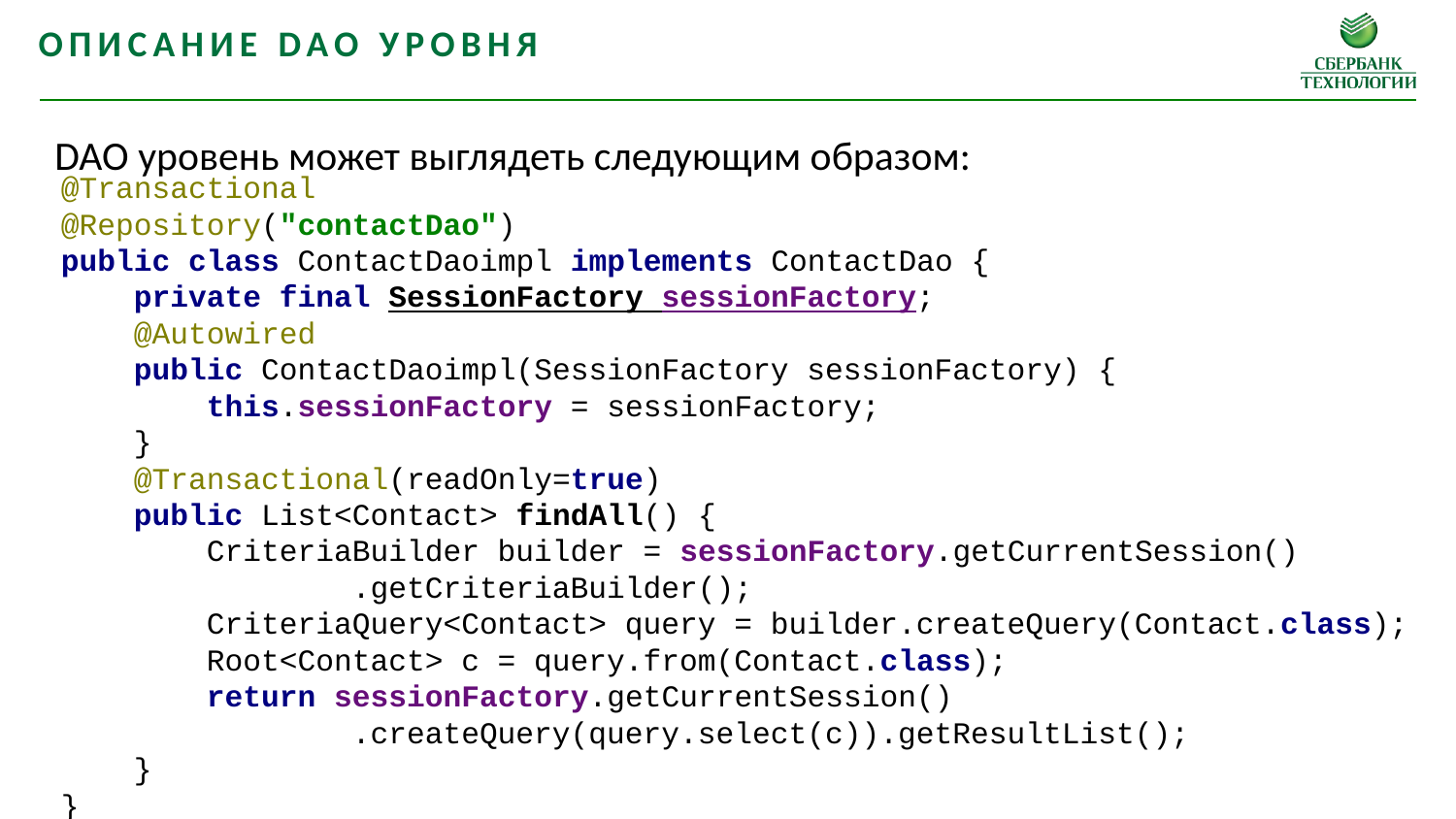

Описание DAO уровня
DAO уровень может выглядеть следующим образом:

@Transactional
@Repository("contactDao")
public class ContactDaoimpl implements ContactDao {
    private final SessionFactory sessionFactory;
    @Autowired
    public ContactDaoimpl(SessionFactory sessionFactory) {
        this.sessionFactory = sessionFactory;
    }
    @Transactional(readOnly=true)
    public List<Contact> findAll() {
        CriteriaBuilder builder = sessionFactory.getCurrentSession()
                .getCriteriaBuilder();
        CriteriaQuery<Contact> query = builder.createQuery(Contact.class);
        Root<Contact> c = query.from(Contact.class);
        return sessionFactory.getCurrentSession()
                .createQuery(query.select(c)).getResultList();
    }
}